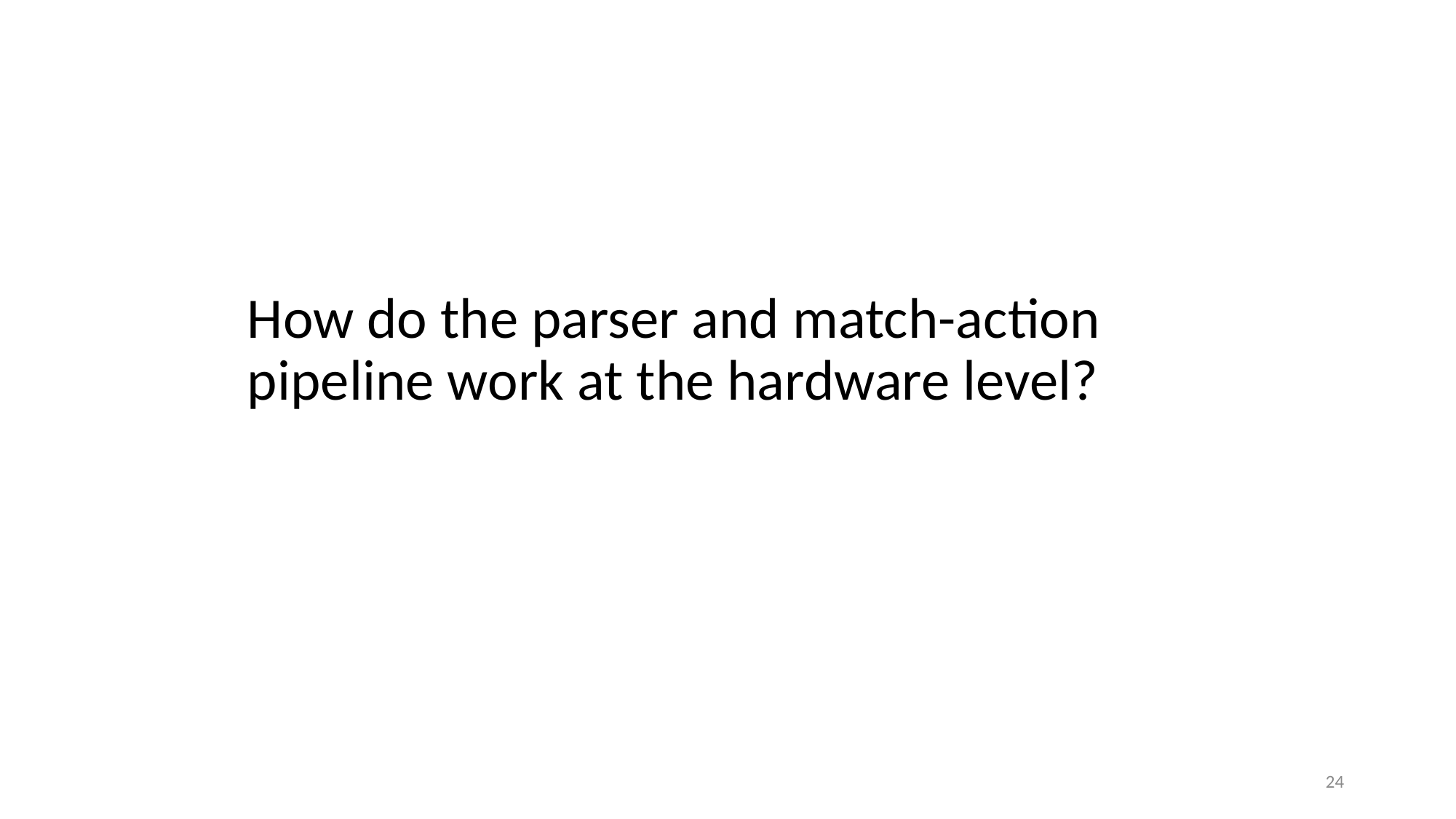

# How do the parser and match-action pipeline work at the hardware level?
24